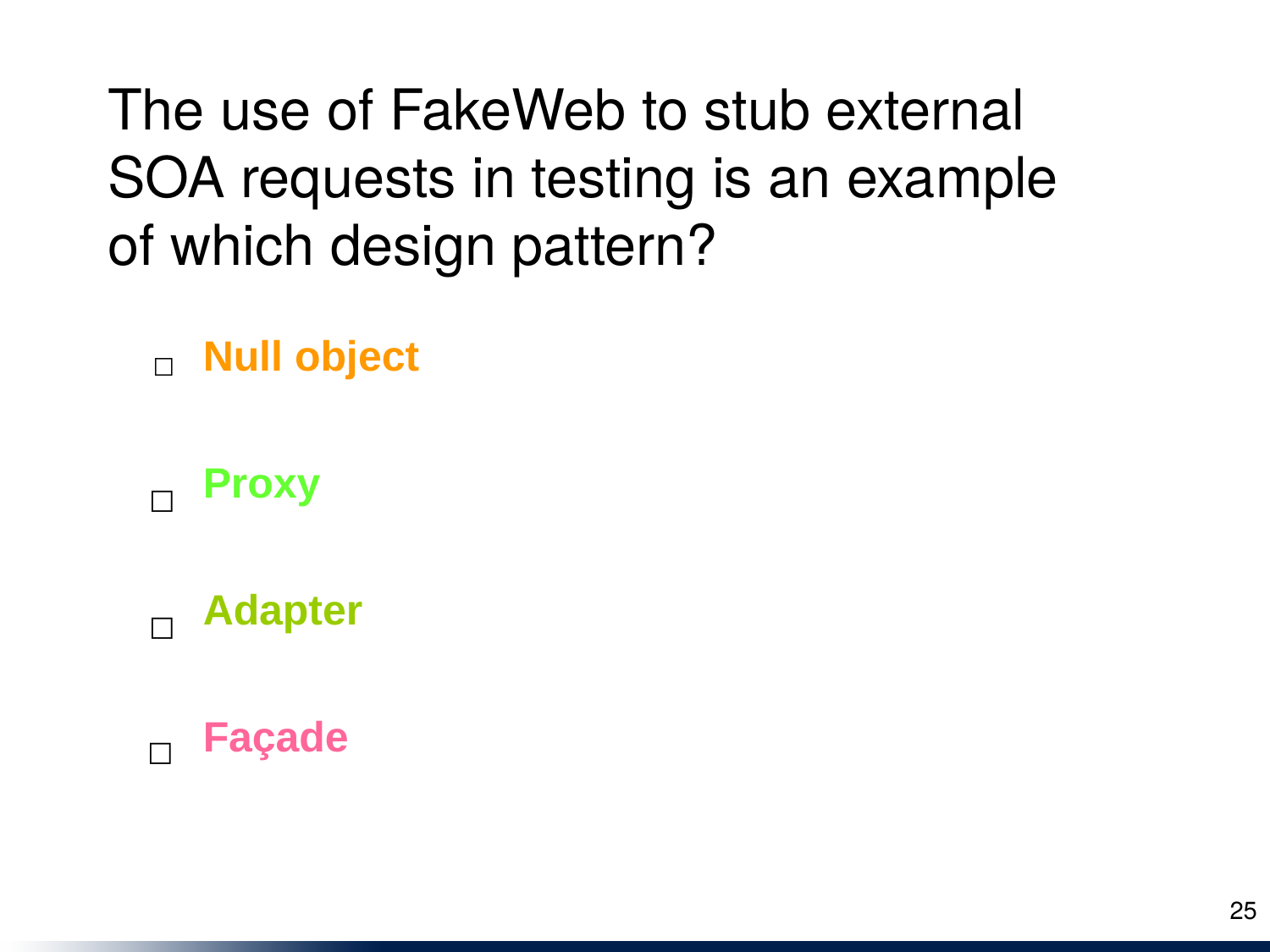

The use of FakeWeb to stub external SOA requests in testing is an example of which design pattern?
Null object
☐
Proxy
☐
Adapter
☐
Façade
☐
25